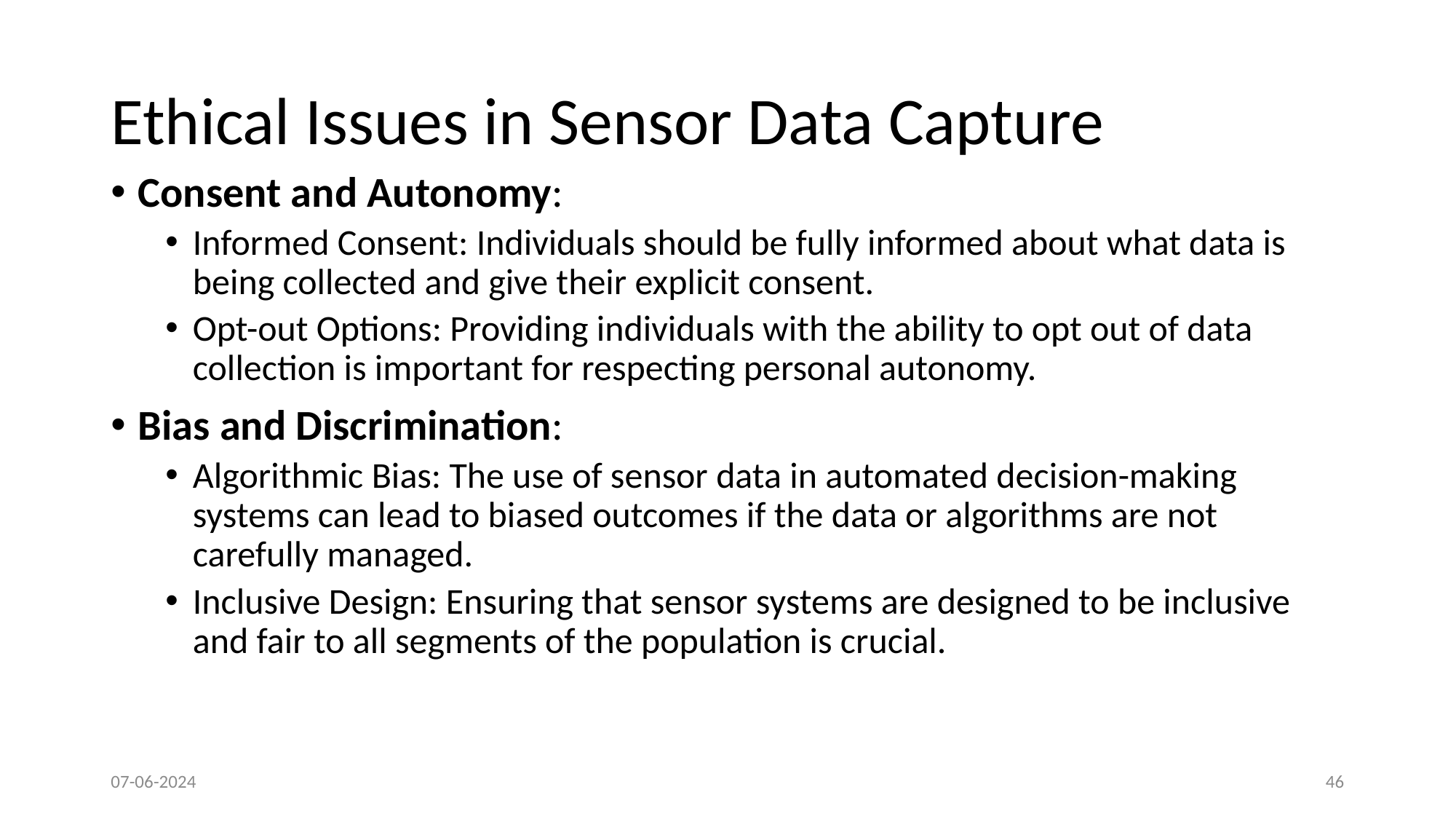

# Ethical Issues in Sensor Data Capture
Consent and Autonomy:
Informed Consent: Individuals should be fully informed about what data is being collected and give their explicit consent.
Opt-out Options: Providing individuals with the ability to opt out of data collection is important for respecting personal autonomy.
Bias and Discrimination:
Algorithmic Bias: The use of sensor data in automated decision-making systems can lead to biased outcomes if the data or algorithms are not carefully managed.
Inclusive Design: Ensuring that sensor systems are designed to be inclusive and fair to all segments of the population is crucial.

07-06-2024
46